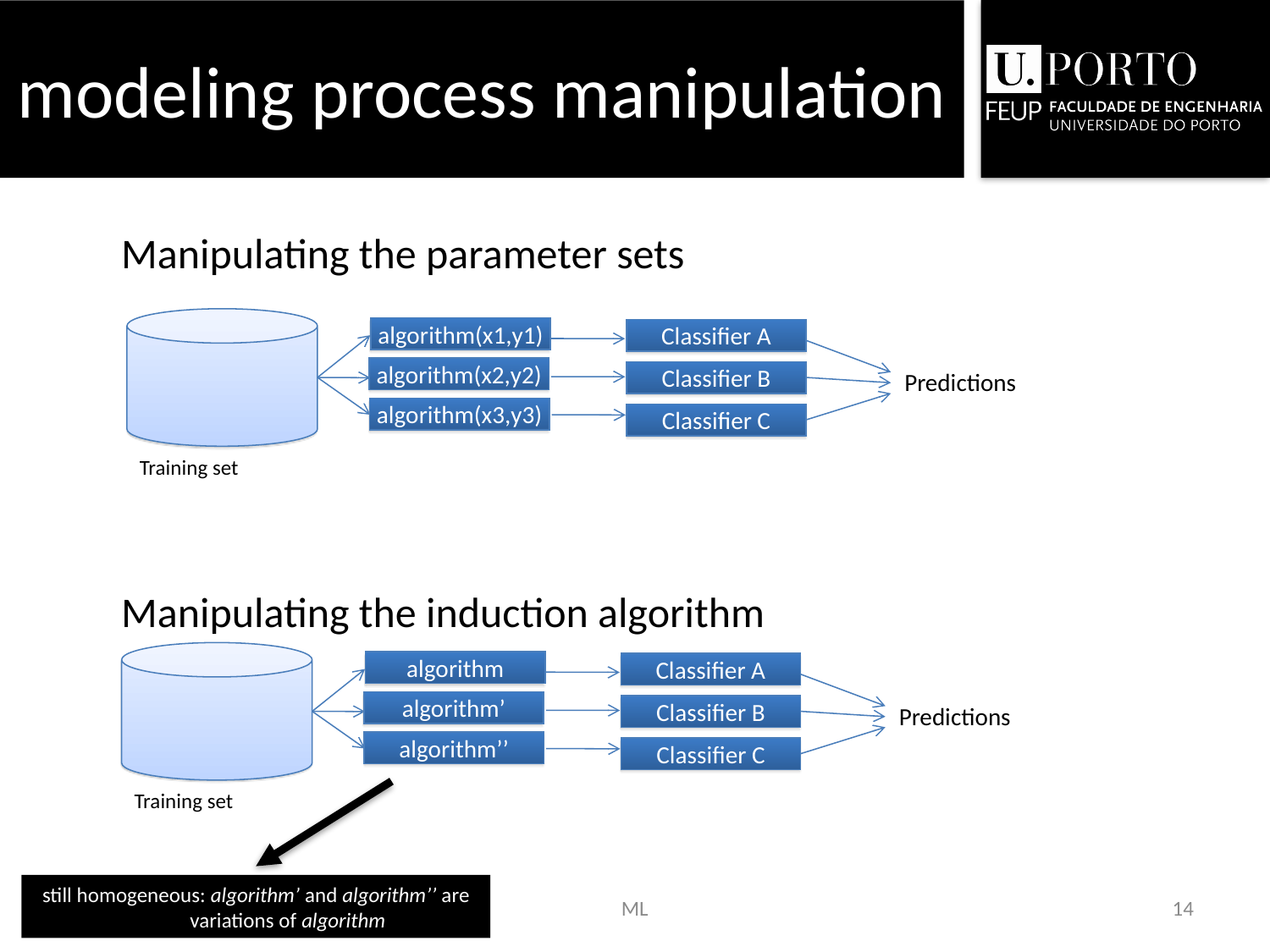

# modeling process manipulation
Manipulating the parameter sets

Manipulating the induction algorithm

algorithm(x1,y1)
Classifier A
algorithm(x2,y2)
Predictions
Classifier B
algorithm(x3,y3)
Classifier C
Training set

algorithm
Classifier A
algorithm’
Predictions
Classifier B
algorithm’’
Classifier C
Training set
still homogeneous: algorithm’ and algorithm’’ are variations of algorithm
ML
14